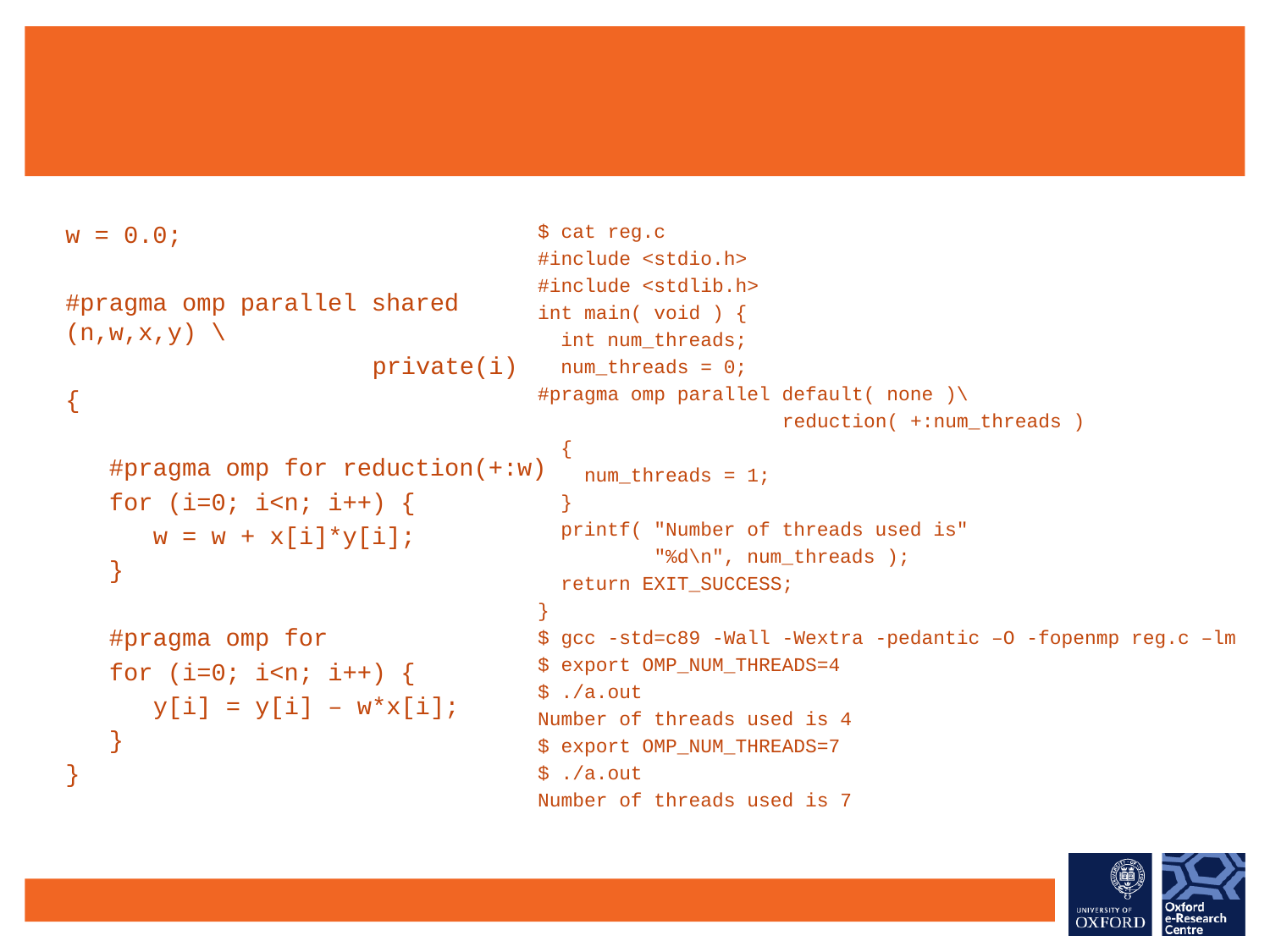

#
w = 0.0;

#pragma omp parallel shared (n,w,x,y) \
                     private(i)
{

   #pragma omp for reduction(+:w)
   for (i=0; i<n; i++) {
      w = w + x[i]*y[i];
   }

   #pragma omp for
   for (i=0; i<n; i++) {
      y[i] = y[i] – w*x[i];
   }
}

$ cat reg.c
#include <stdio.h>
#include <stdlib.h>
int main( void ) {
  int num_threads;
  num_threads = 0;
#pragma omp parallel default( none )\
                     reduction( +:num_threads )
  {
    num_threads = 1;
  }
  printf( "Number of threads used is"
          "%d\n", num_threads );
  return EXIT_SUCCESS;
}
$ gcc -std=c89 -Wall -Wextra -pedantic –O -fopenmp reg.c –lm
$ export OMP_NUM_THREADS=4
$ ./a.out
Number of threads used is 4
$ export OMP_NUM_THREADS=7
$ ./a.out
Number of threads used is 7